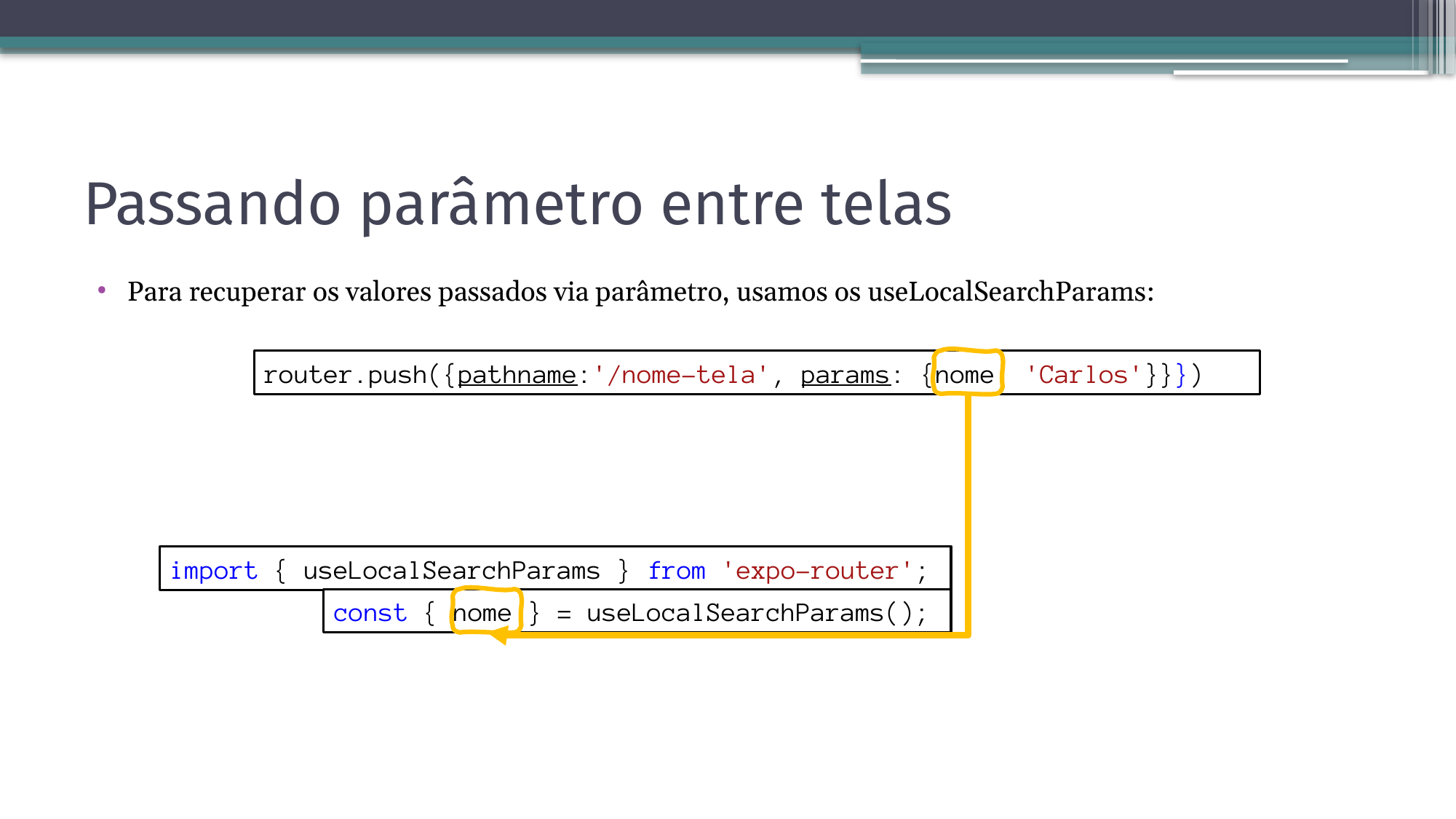

# Passando parâmetro entre telas
Para recuperar os valores passados via parâmetro, usamos os useLocalSearchParams:
router.push({pathname:'/nome-tela', params: {nome: 'Carlos'}}})

import { useLocalSearchParams } from 'expo-router';
const { nome } = useLocalSearchParams();